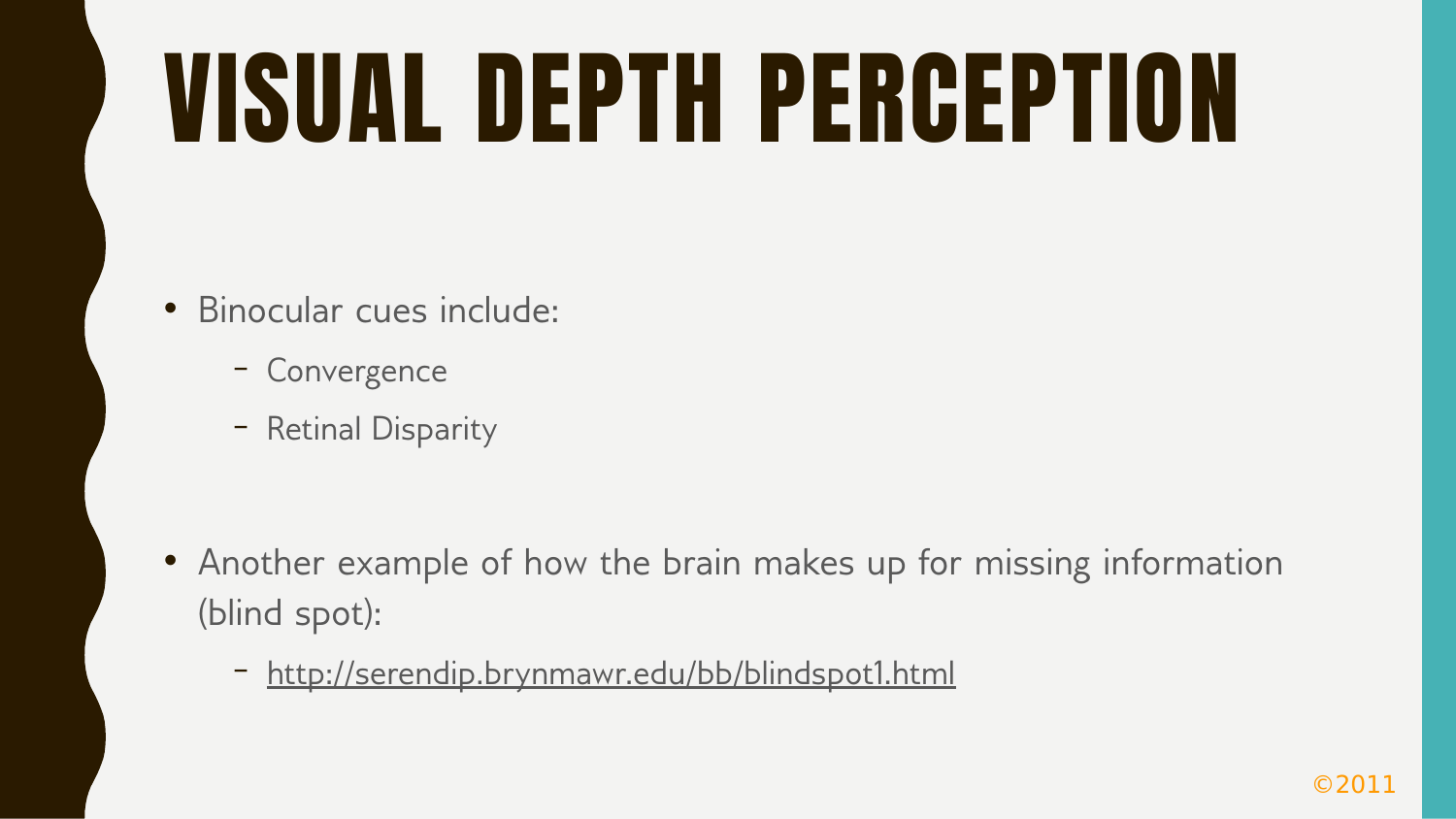

# Visual Depth Perception
Binocular cues include:
Convergence
Retinal Disparity

Another example of how the brain makes up for missing information (blind spot):
http://serendip.brynmawr.edu/bb/blindspot1.html